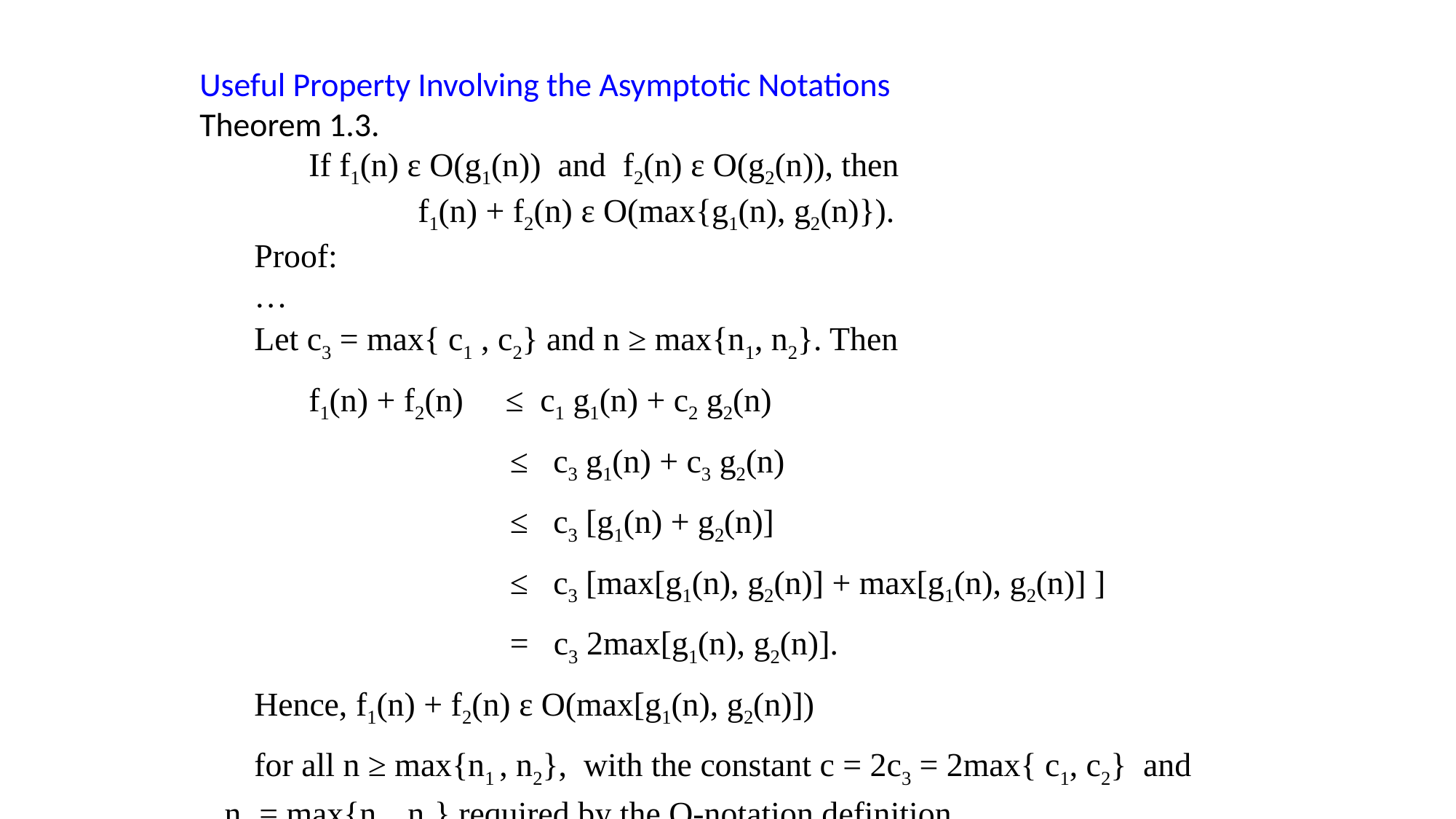

Useful Property Involving the Asymptotic Notations
Theorem 1.3.
	If f1(n) ε O(g1(n))  and  f2(n) ε O(g2(n)), then
   		f1(n) + f2(n) ε O(max{g1(n), g2(n)}).
Proof:
…
Let c3 = max{ c1 , c2} and n ≥ max{n1, n2}. Then
	f1(n) + f2(n)     ≤  c1 g1(n) + c2 g2(n)
		           ≤   c3 g1(n) + c3 g2(n)
		           ≤   c3 [g1(n) + g2(n)]
		           ≤   c3 [max[g1(n), g2(n)] + max[g1(n), g2(n)] ]
		           =   c3 2max[g1(n), g2(n)].
Hence, f1(n) + f2(n) ε O(max[g1(n), g2(n)])
for all n ≥ max{n1 , n2},  with the constant c = 2c3 = 2max{ c1, c2}  and          n0 = max{n1 , n2} required by the O-notation definition.